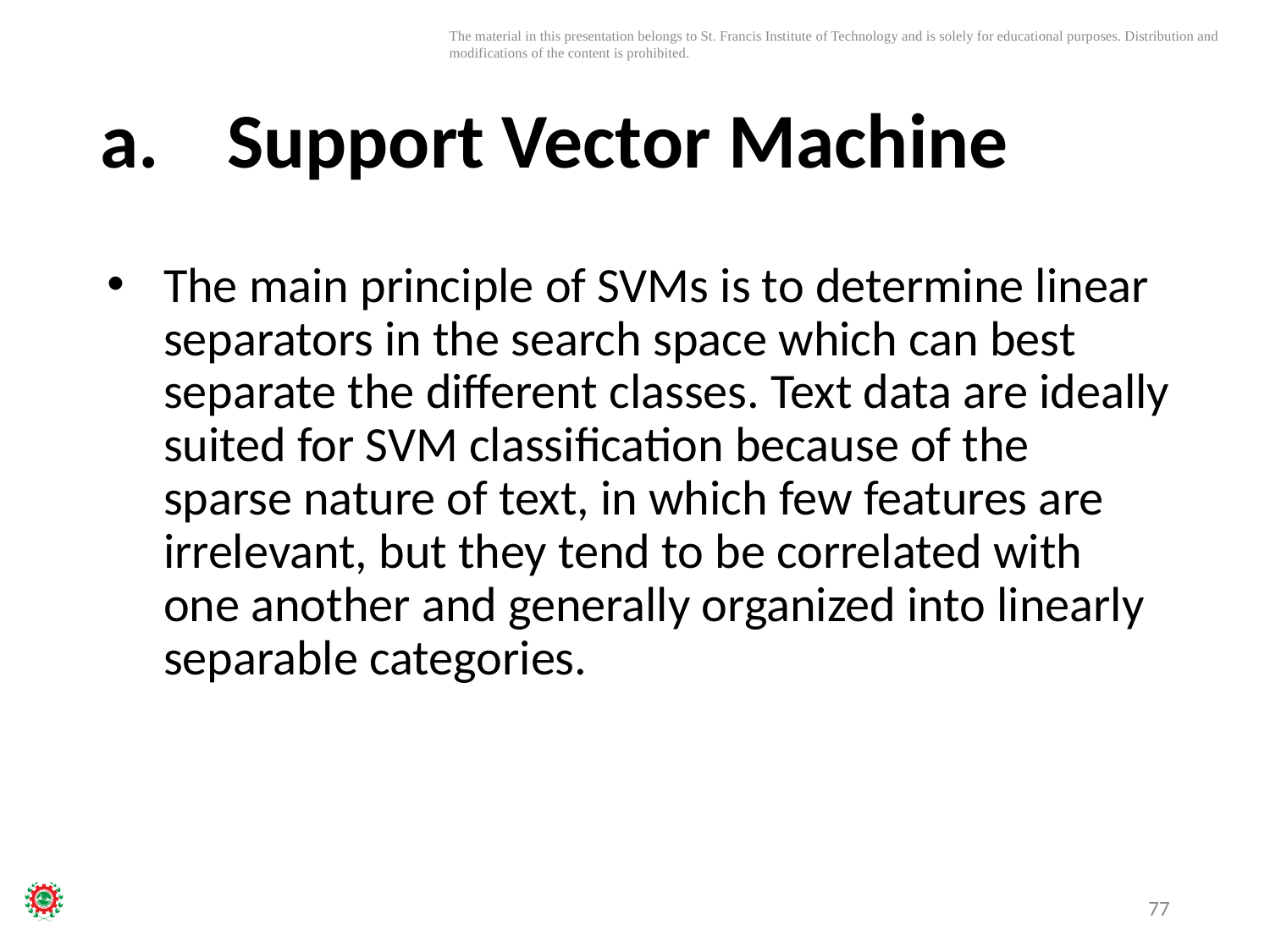

# a.	Support Vector Machine
The main principle of SVMs is to determine linear separators in the search space which can best separate the different classes. Text data are ideally suited for SVM classification because of the sparse nature of text, in which few features are irrelevant, but they tend to be correlated with one another and generally organized into linearly separable categories.
77